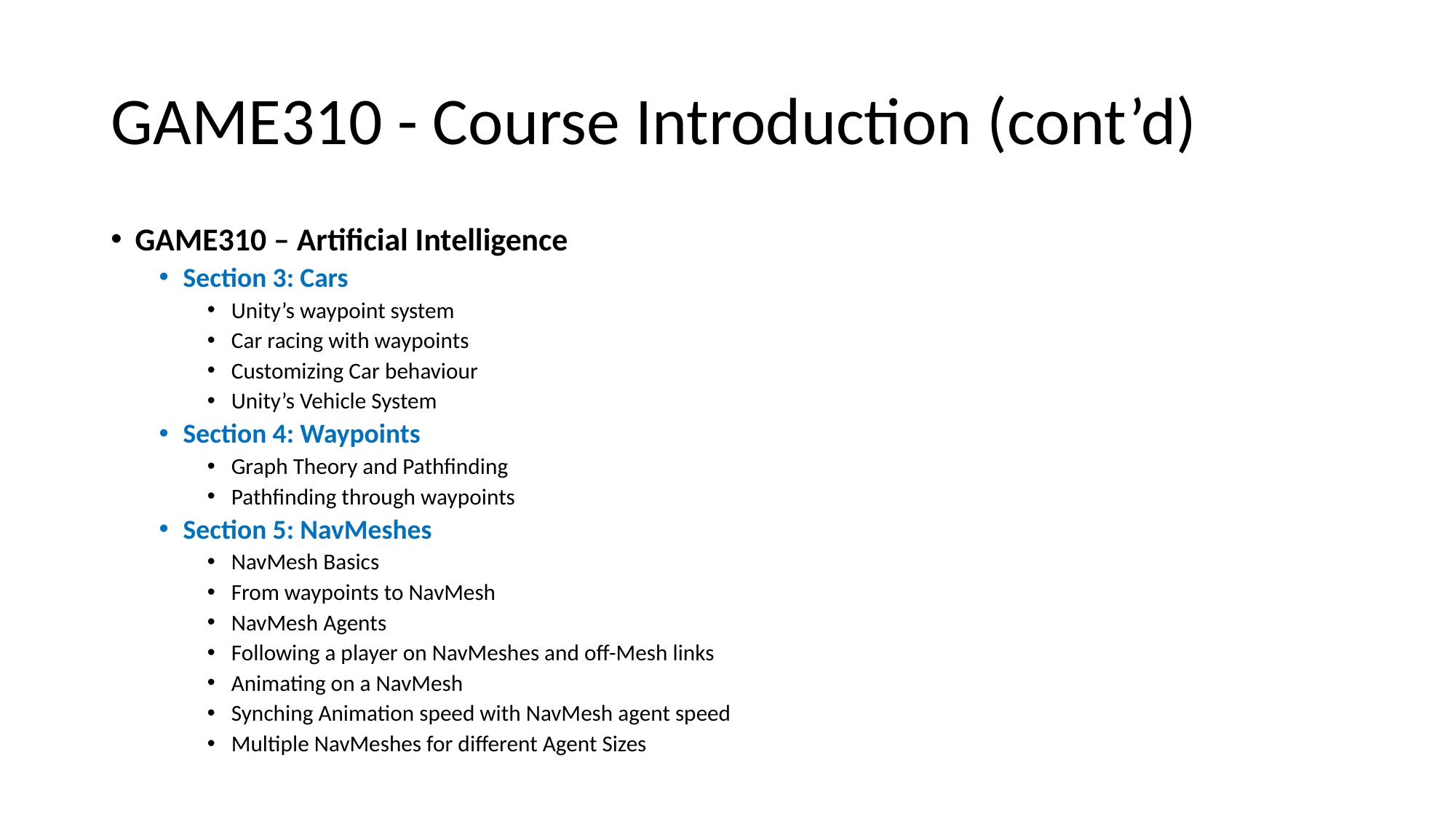

# GAME310 - Course Introduction (cont’d)
GAME310 – Artificial Intelligence
Section 3: Cars
Unity’s waypoint system
Car racing with waypoints
Customizing Car behaviour
Unity’s Vehicle System
Section 4: Waypoints
Graph Theory and Pathfinding
Pathfinding through waypoints
Section 5: NavMeshes
NavMesh Basics
From waypoints to NavMesh
NavMesh Agents
Following a player on NavMeshes and off-Mesh links
Animating on a NavMesh
Synching Animation speed with NavMesh agent speed
Multiple NavMeshes for different Agent Sizes